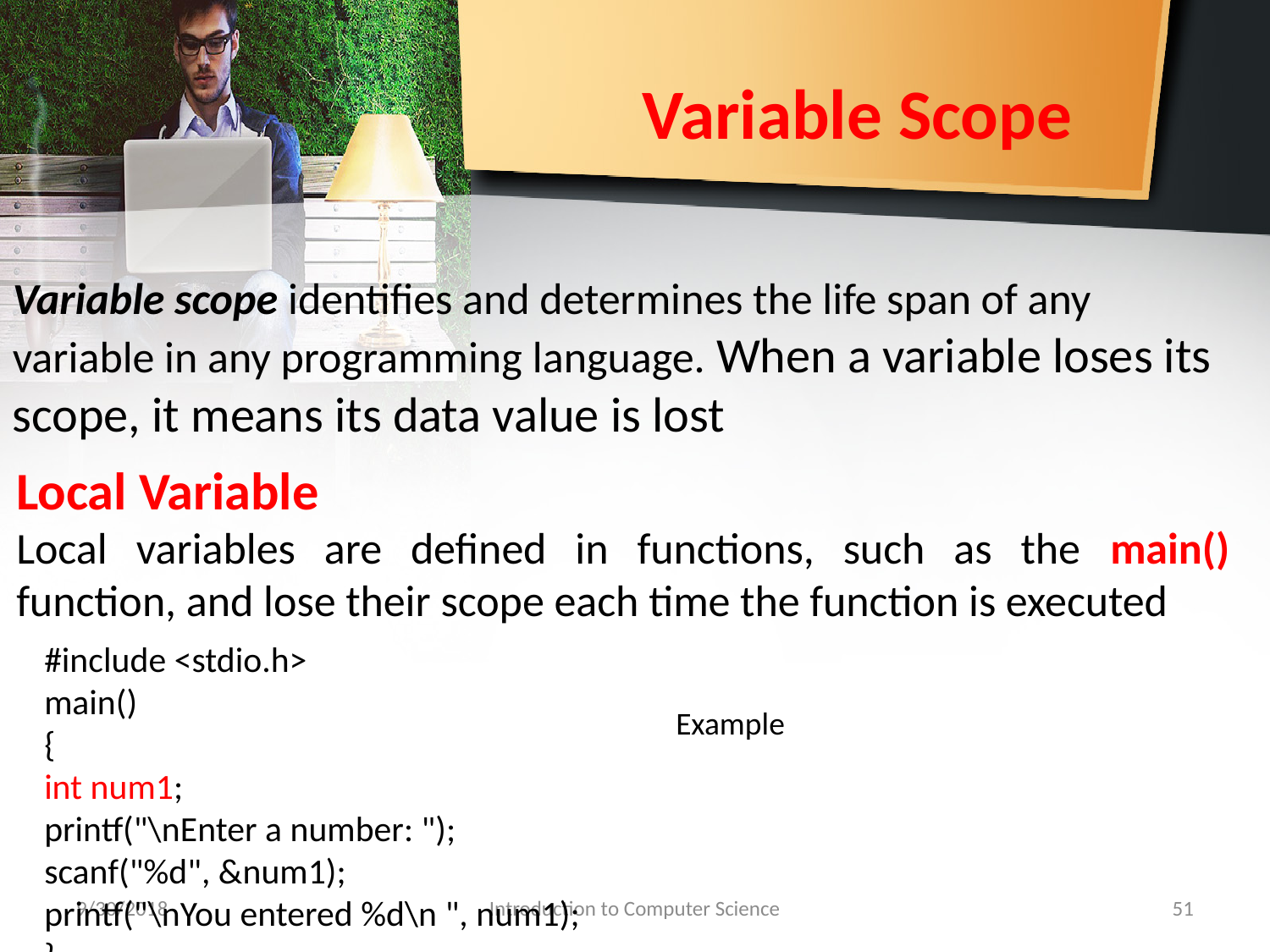

# Variable Scope
Variable scope identifies and determines the life span of any variable in any programming language. When a variable loses its scope, it means its data value is lost
Local Variable
Local variables are defined in functions, such as the main() function, and lose their scope each time the function is executed
#include <stdio.h>
main()
{
int num1;
printf("\nEnter a number: ");
scanf("%d", &num1);
printf("\nYou entered %d\n ", num1);
}
Example
9/30/2018
Introduction to Computer Science
51